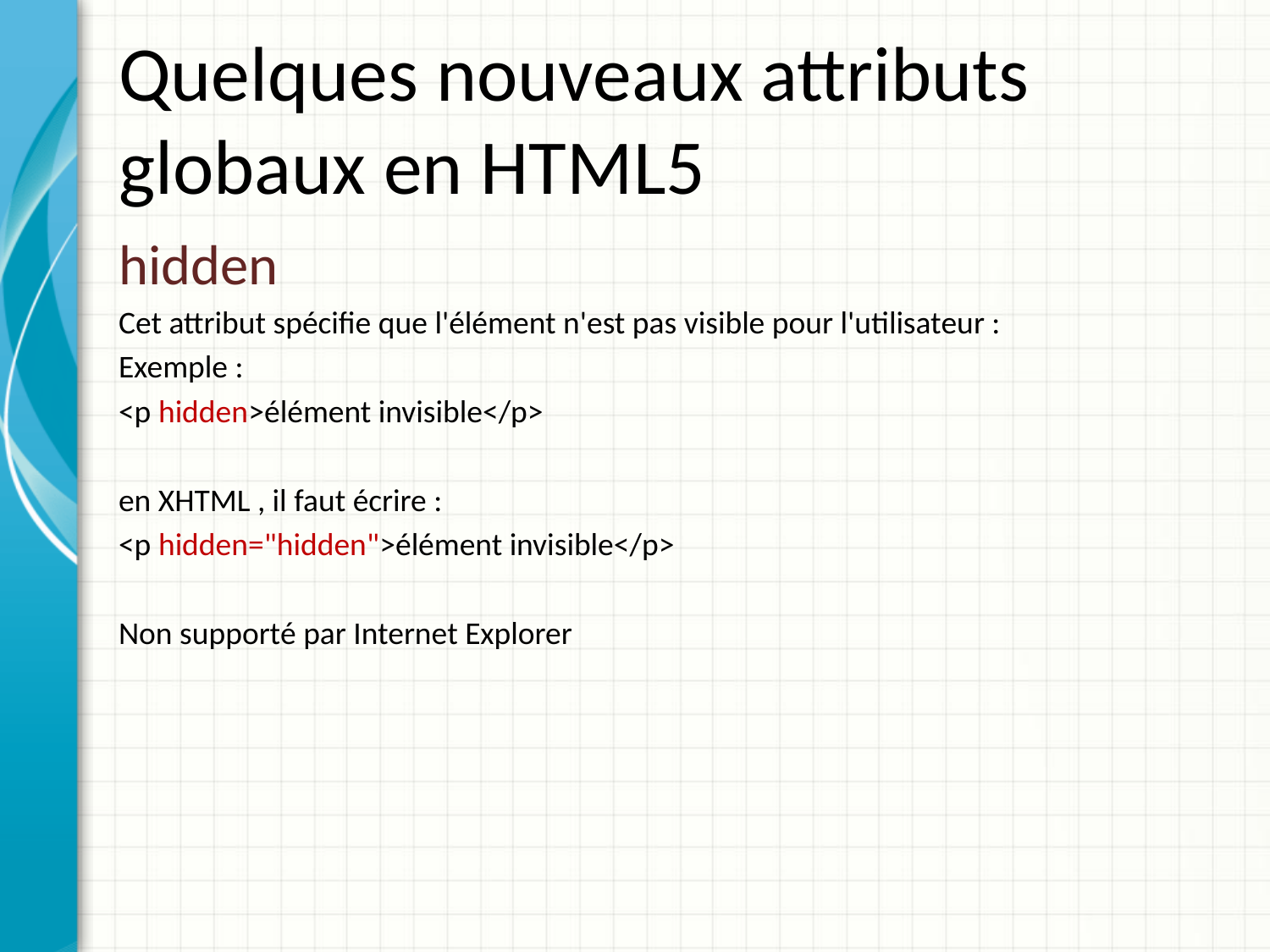

# Quelques nouveaux attributs globaux en HTML5
hidden
Cet attribut spécifie que l'élément n'est pas visible pour l'utilisateur :
Exemple :
<p hidden>élément invisible</p>

en XHTML , il faut écrire :
<p hidden="hidden">élément invisible</p>

Non supporté par Internet Explorer